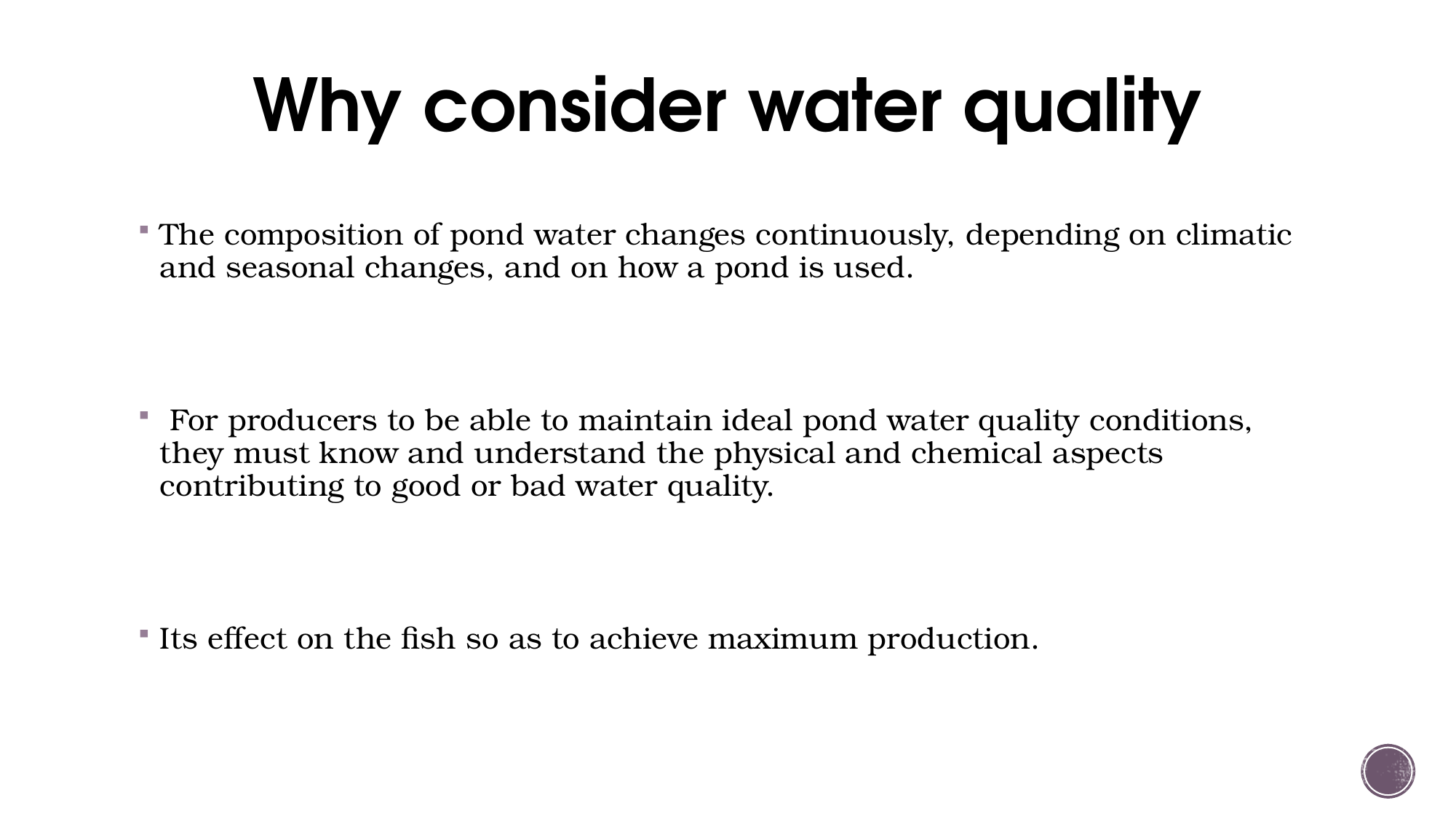

# Why consider water quality

The composition of pond water changes continuously, depending on climatic and seasonal changes, and on how a pond is used.

 For producers to be able to maintain ideal pond water quality conditions, they must know and understand the physical and chemical aspects contributing to good or bad water quality.

Its effect on the fish so as to achieve maximum production.